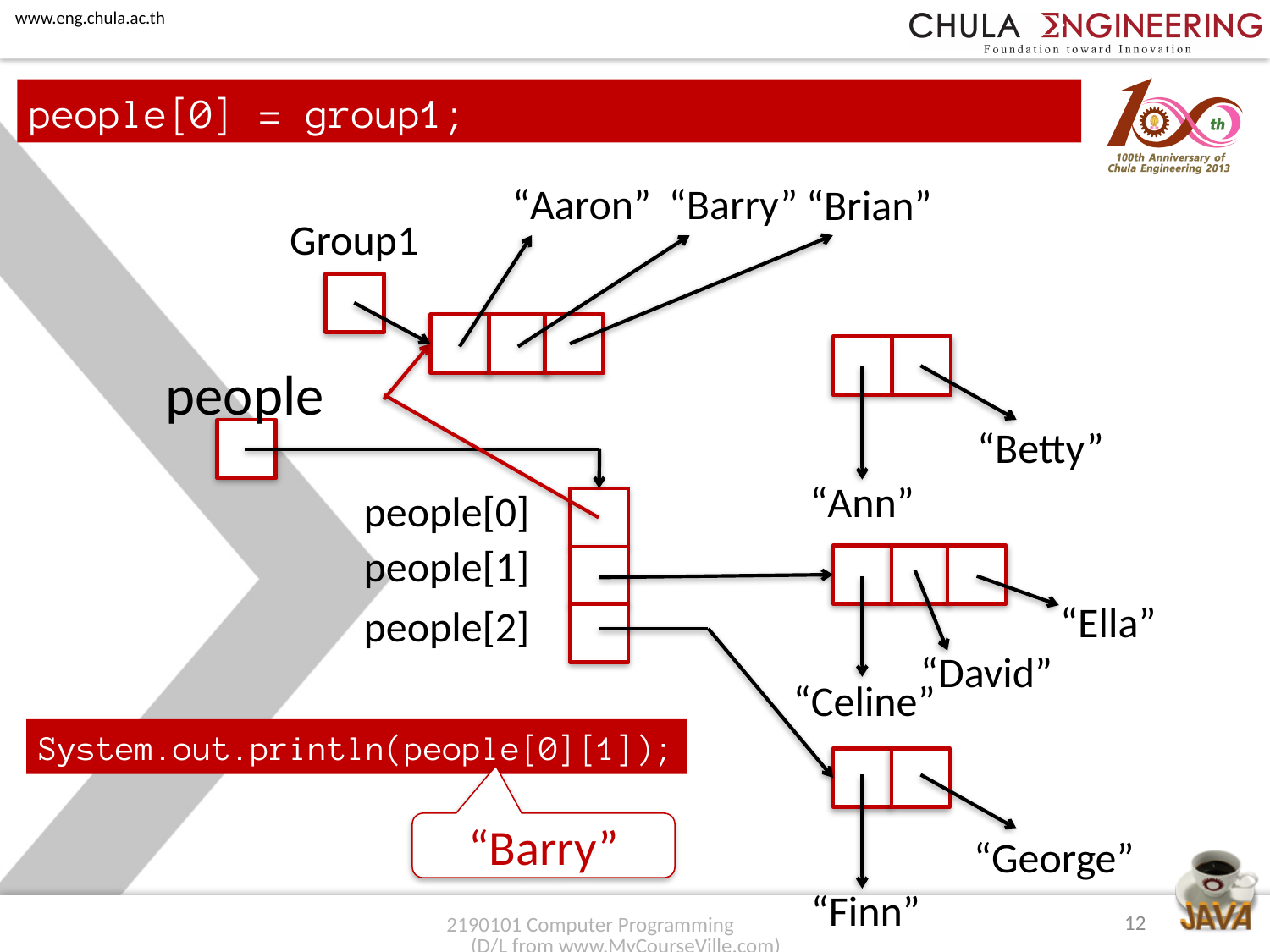

people[0] = group1;
“Barry”
“Aaron”
“Brian”
Group1

people
“Betty”

“Ann”
people[0]

people[1]

“Ella”
people[2]

“David”
“Celine”
System.out.println(people[0][1]);
“Barry”

“George”
“Finn”
12
2190101 Computer Programming                       (D/L from www.MyCourseVille.com)